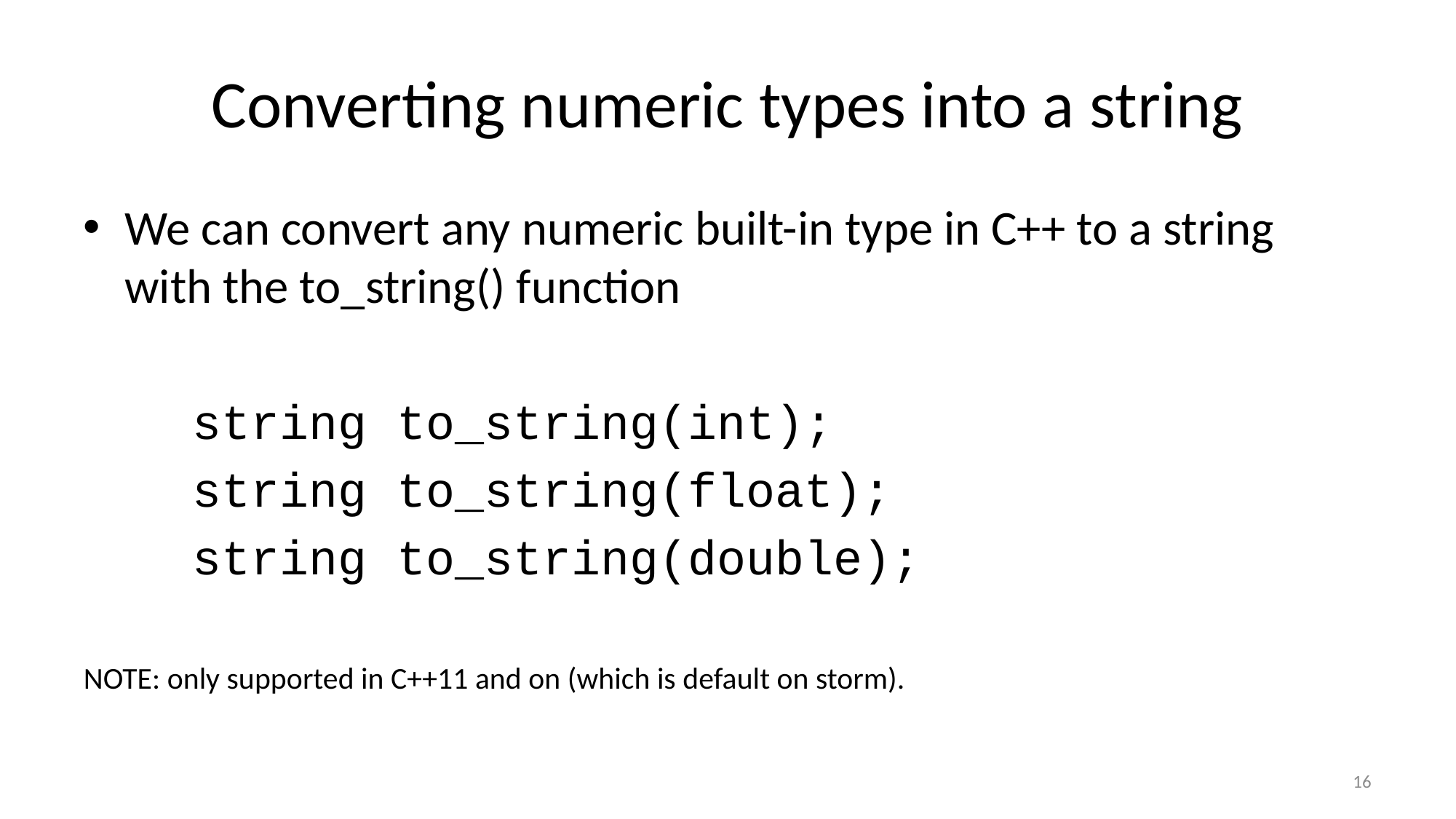

# Converting numeric types into a string
We can convert any numeric built-in type in C++ to a string with the to_string() function

	string to_string(int);
	string to_string(float);
	string to_string(double);

NOTE: only supported in C++11 and on (which is default on storm).

16